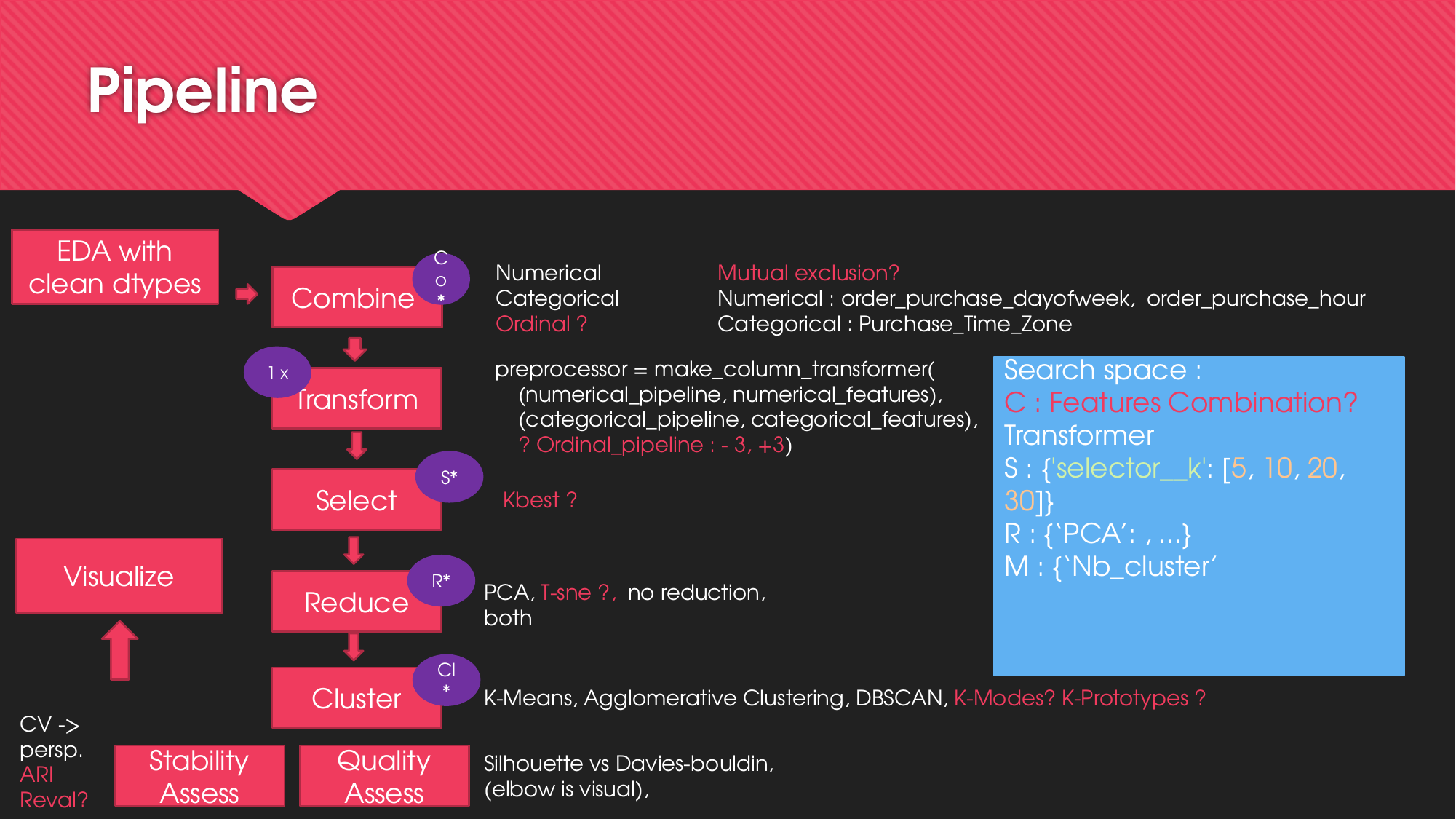

# Pipeline
EDA with clean dtypes
Co*
Numerical
Categorical
Ordinal ?
Mutual exclusion?
Numerical : order_purchase_dayofweek,  order_purchase_hour
Categorical : Purchase_Time_Zone
Combine

1 x
preprocessor = make_column_transformer(
    (numerical_pipeline, numerical_features),
    (categorical_pipeline, categorical_features),
    ? Ordinal_pipeline : - 3, +3)
Search space :
C : Features Combination?
Transformer
S : {'selector__k': [5, 10, 20, 30]}
R : {‘PCA’: , …}
M : {‘Nb_cluster’

Transform

S*
Select
Kbest ?

Visualize
R*
Reduce
PCA, T-sne ?,  no reduction, both

Cl*
Cluster
K-Means, Agglomerative Clustering, DBSCAN, K-Modes? K-Prototypes ?
CV -> persp.
ARI
Reval?
Silhouette vs Davies-bouldin,  (elbow is visual),
Stability
Assess
Quality
Assess